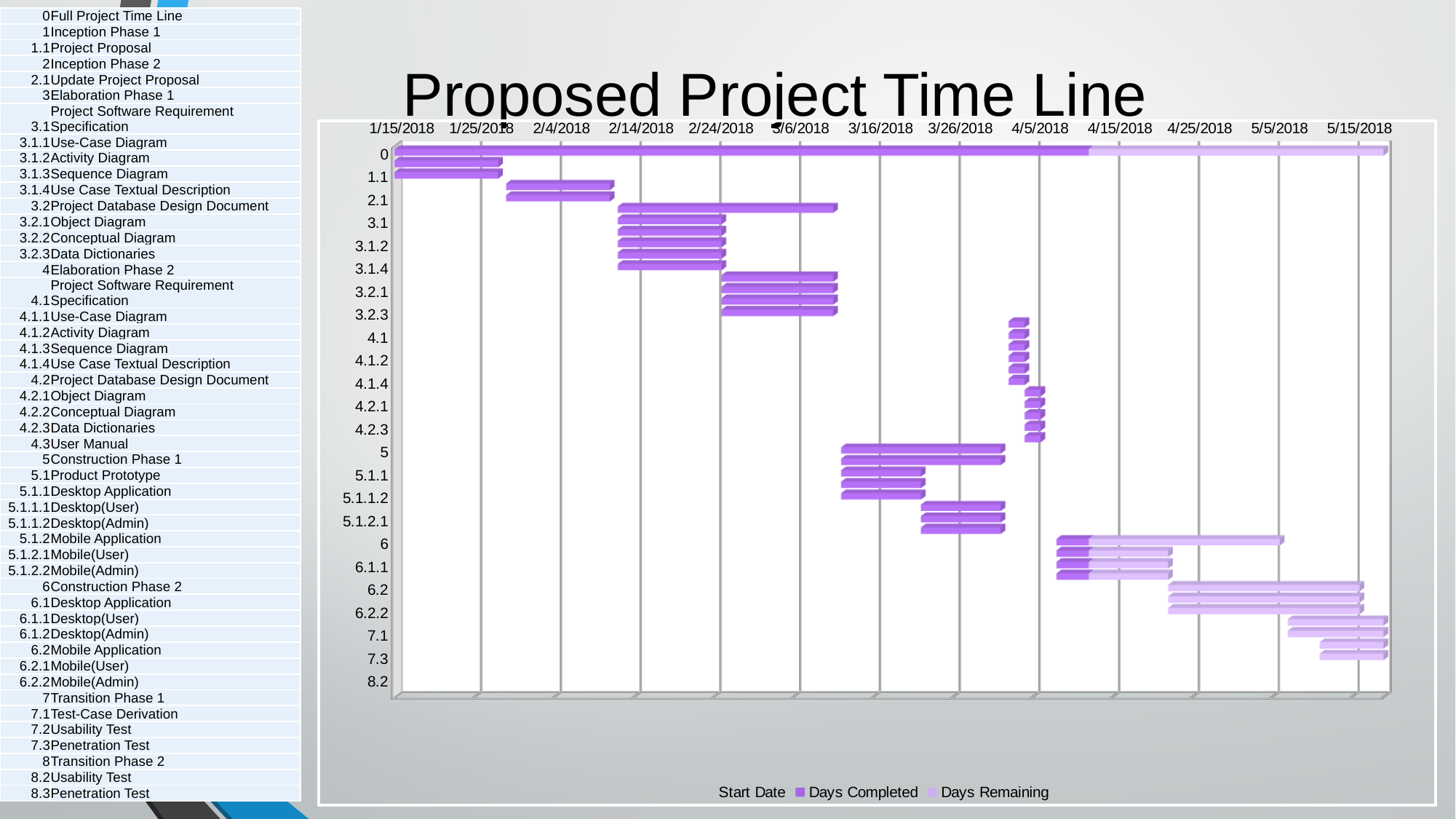

| 0 | Full Project Time Line |
| --- | --- |
| 1 | Inception Phase 1 |
| 1.1 | Project Proposal |
| 2 | Inception Phase 2 |
| 2.1 | Update Project Proposal |
| 3 | Elaboration Phase 1 |
| 3.1 | Project Software Requirement Specification |
| 3.1.1 | Use-Case Diagram |
| 3.1.2 | Activity Diagram |
| 3.1.3 | Sequence Diagram |
| 3.1.4 | Use Case Textual Description |
| 3.2 | Project Database Design Document |
| 3.2.1 | Object Diagram |
| 3.2.2 | Conceptual Diagram |
| 3.2.3 | Data Dictionaries |
| 4 | Elaboration Phase 2 |
| 4.1 | Project Software Requirement Specification |
| 4.1.1 | Use-Case Diagram |
| 4.1.2 | Activity Diagram |
| 4.1.3 | Sequence Diagram |
| 4.1.4 | Use Case Textual Description |
| 4.2 | Project Database Design Document |
| 4.2.1 | Object Diagram |
| 4.2.2 | Conceptual Diagram |
| 4.2.3 | Data Dictionaries |
| 4.3 | User Manual |
| 5 | Construction Phase 1 |
| 5.1 | Product Prototype |
| 5.1.1 | Desktop Application |
| 5.1.1.1 | Desktop(User) |
| 5.1.1.2 | Desktop(Admin) |
| 5.1.2 | Mobile Application |
| 5.1.2.1 | Mobile(User) |
| 5.1.2.2 | Mobile(Admin) |
| 6 | Construction Phase 2 |
| 6.1 | Desktop Application |
| 6.1.1 | Desktop(User) |
| 6.1.2 | Desktop(Admin) |
| 6.2 | Mobile Application |
| 6.2.1 | Mobile(User) |
| 6.2.2 | Mobile(Admin) |
| 7 | Transition Phase 1 |
| 7.1 | Test-Case Derivation |
| 7.2 | Usability Test |
| 7.3 | Penetration Test |
| 8 | Transition Phase 2 |
| 8.2 | Usability Test |
| 8.3 | Penetration Test |
# Proposed Project Time Line

[unsupported chart]